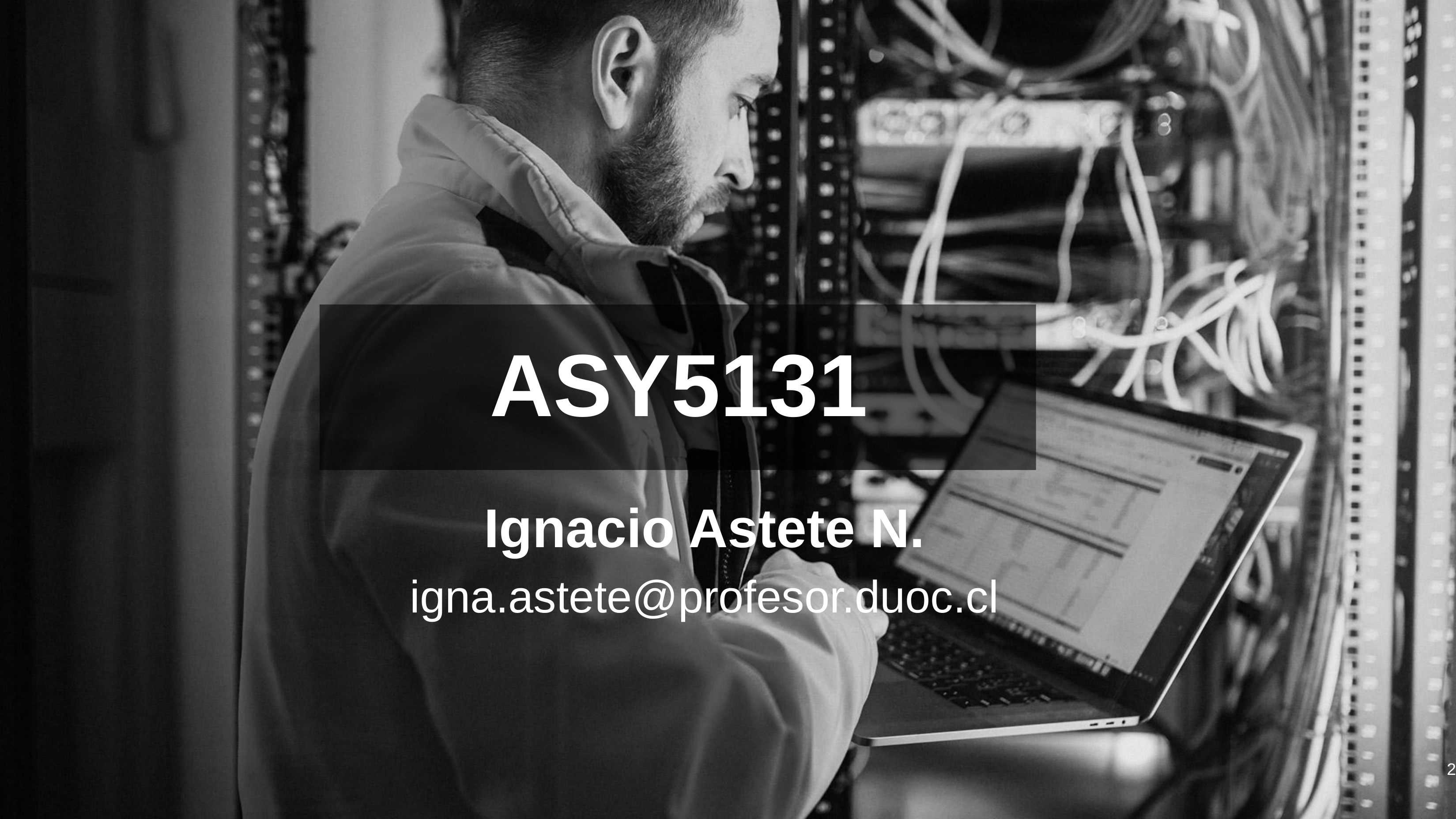

# ASY5131
Ignacio Astete N.
igna.astete@profesor.duoc.cl
2